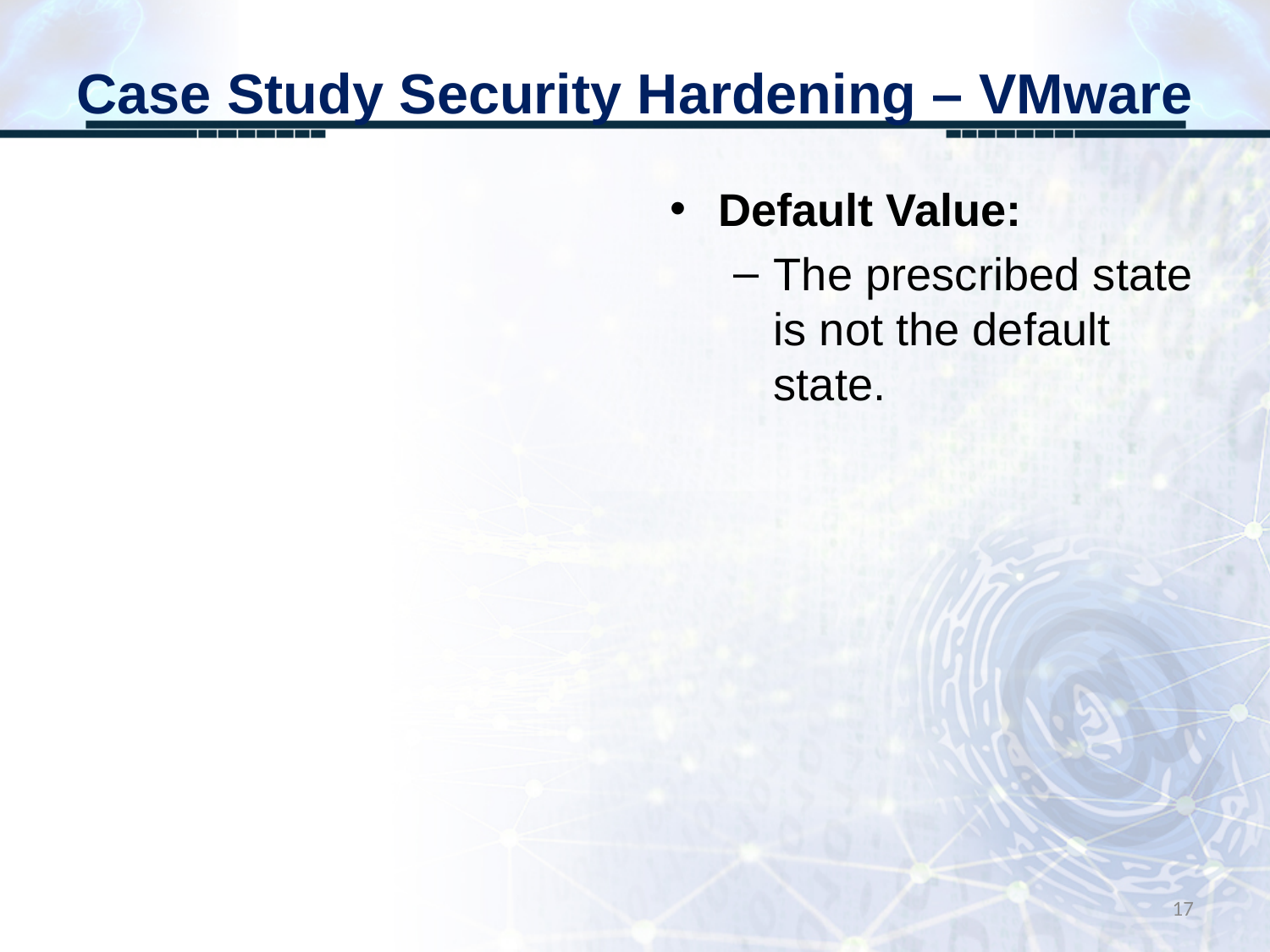

# Case Study Security Hardening – VMware
Default Value:
The prescribed state is not the default state.
17